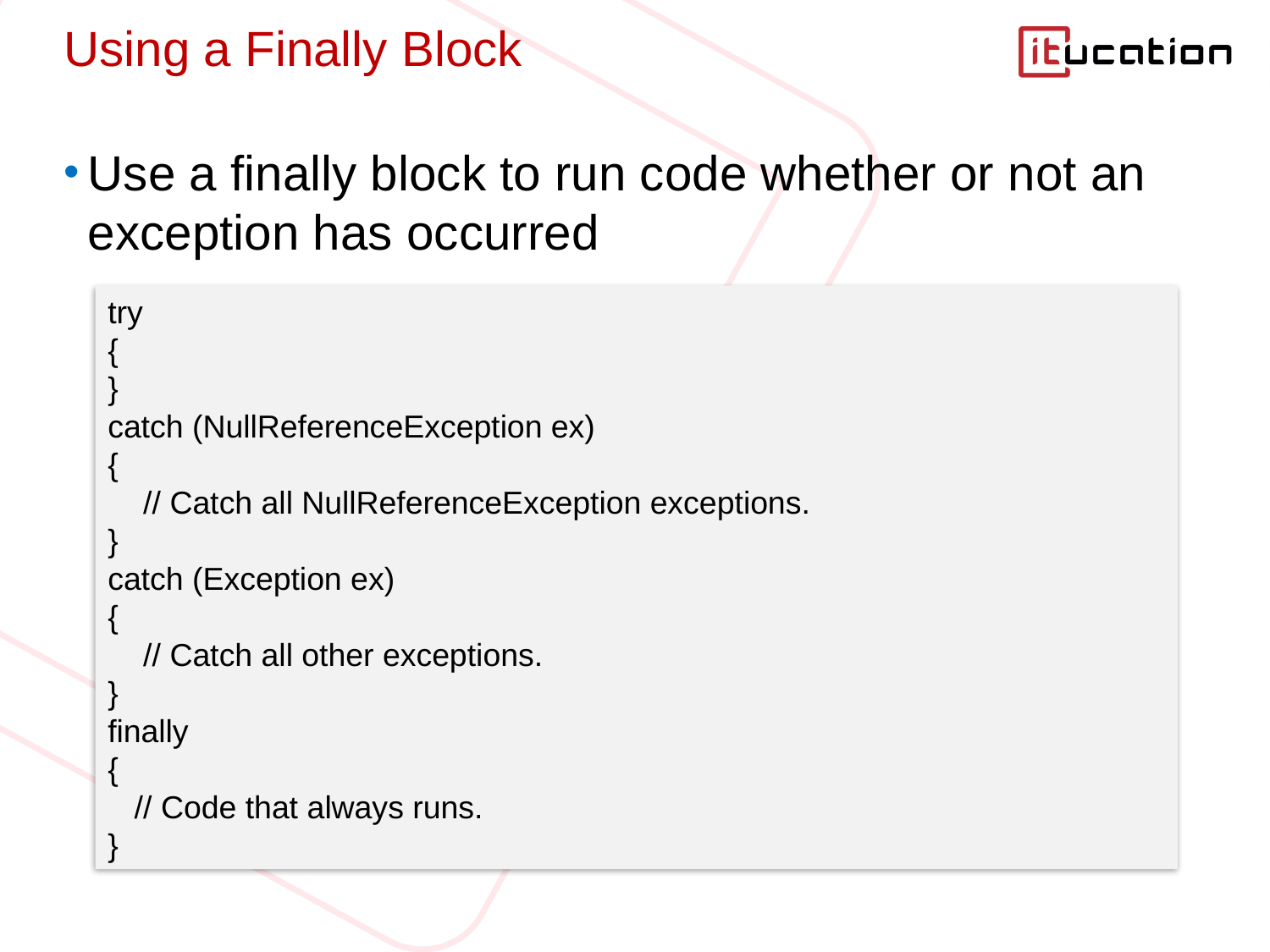

# Using a Finally Block
Use a finally block to run code whether or not an exception has occurred
try
{
}
catch (NullReferenceException ex)
{
    // Catch all NullReferenceException exceptions.
}
catch (Exception ex)
{
    // Catch all other exceptions.
}
finally
{
   // Code that always runs.
}